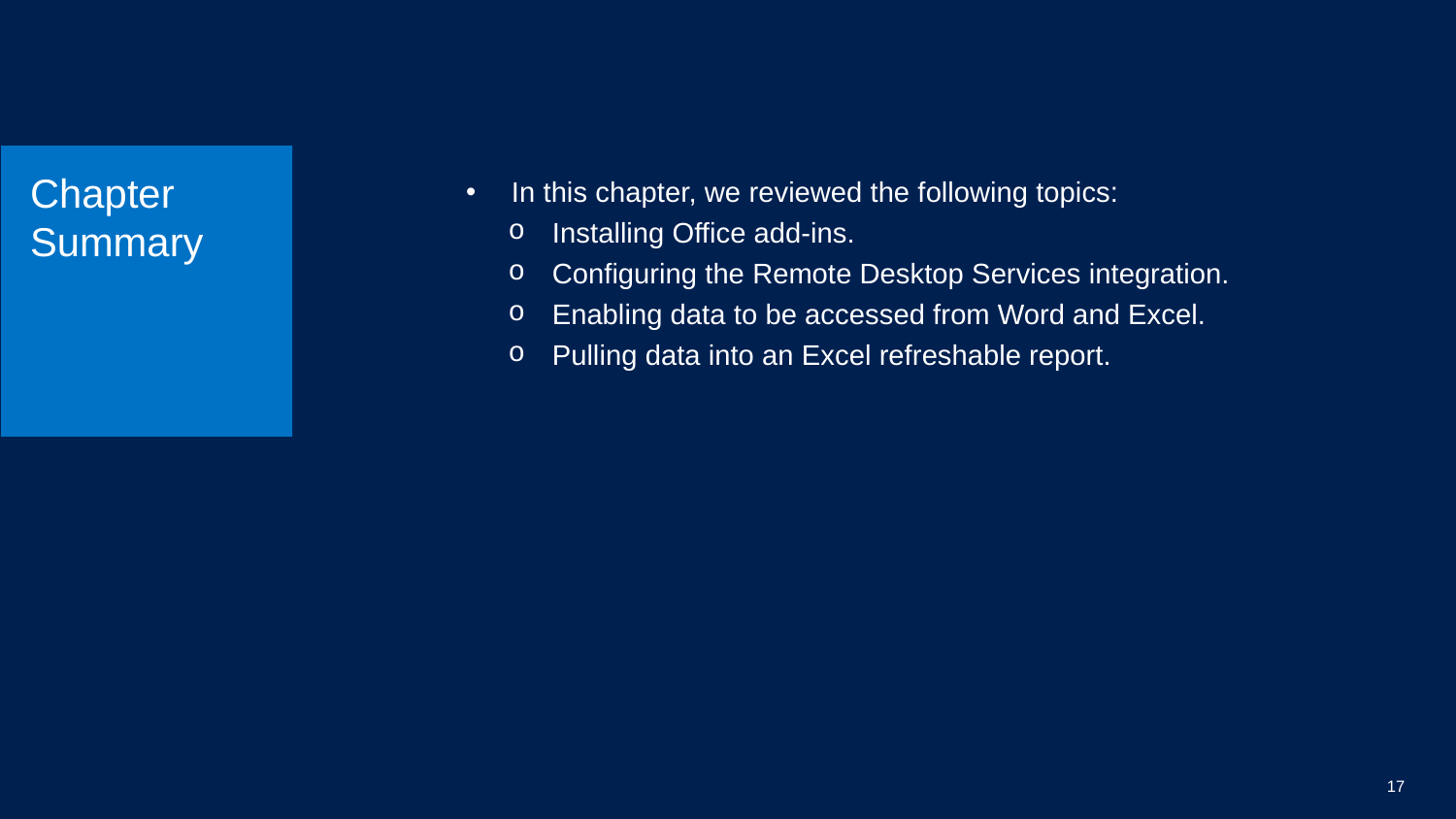

# Chapter Summary
In this chapter, we reviewed the following topics:
Installing Office add-ins.
Configuring the Remote Desktop Services integration.
Enabling data to be accessed from Word and Excel.
Pulling data into an Excel refreshable report.

17